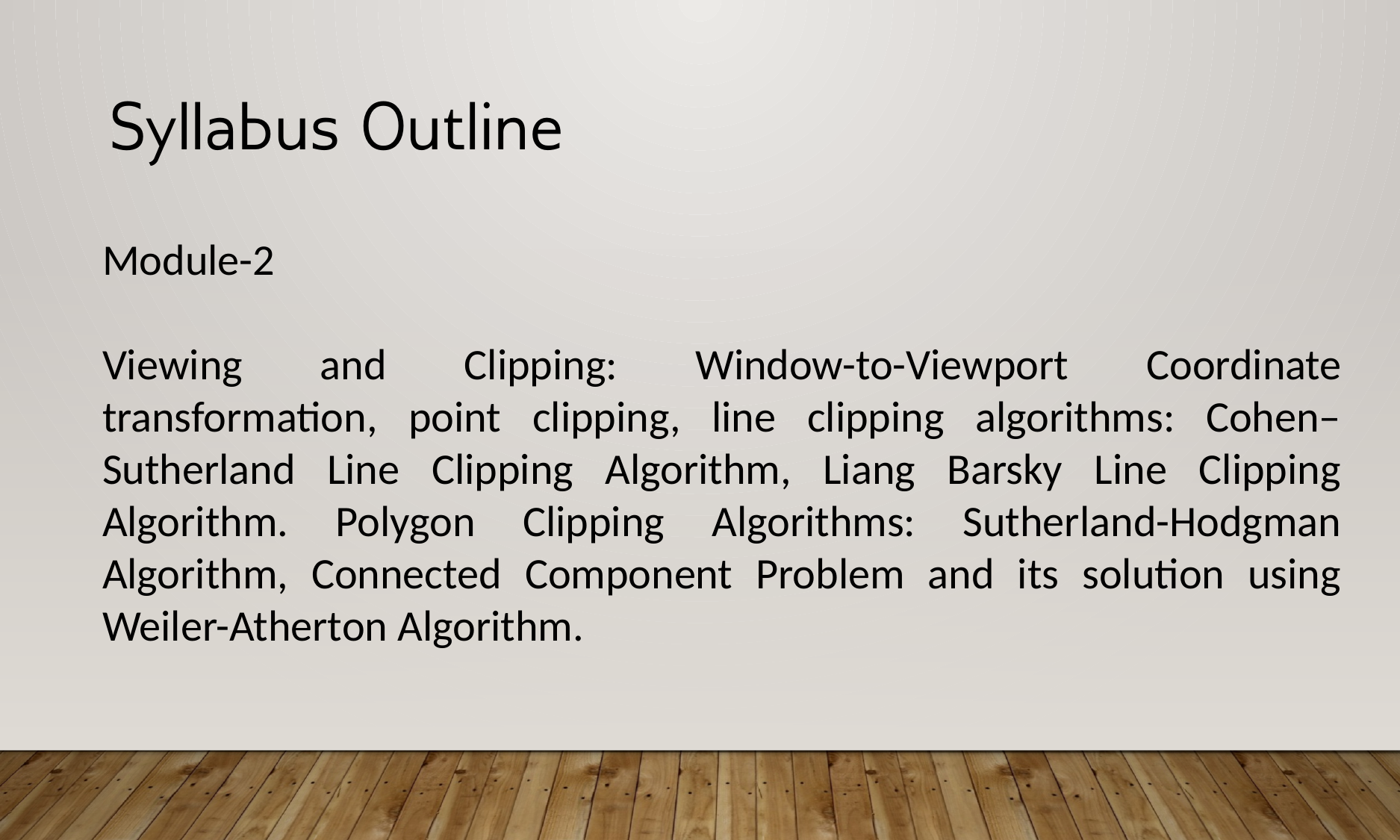

Syllabus Outline
Module-2

Viewing and Clipping: Window-to-Viewport Coordinate transformation, point clipping, line clipping algorithms: Cohen–Sutherland Line Clipping Algorithm, Liang Barsky Line Clipping Algorithm. Polygon Clipping Algorithms: Sutherland-Hodgman Algorithm, Connected Component Problem and its solution using Weiler-Atherton Algorithm.